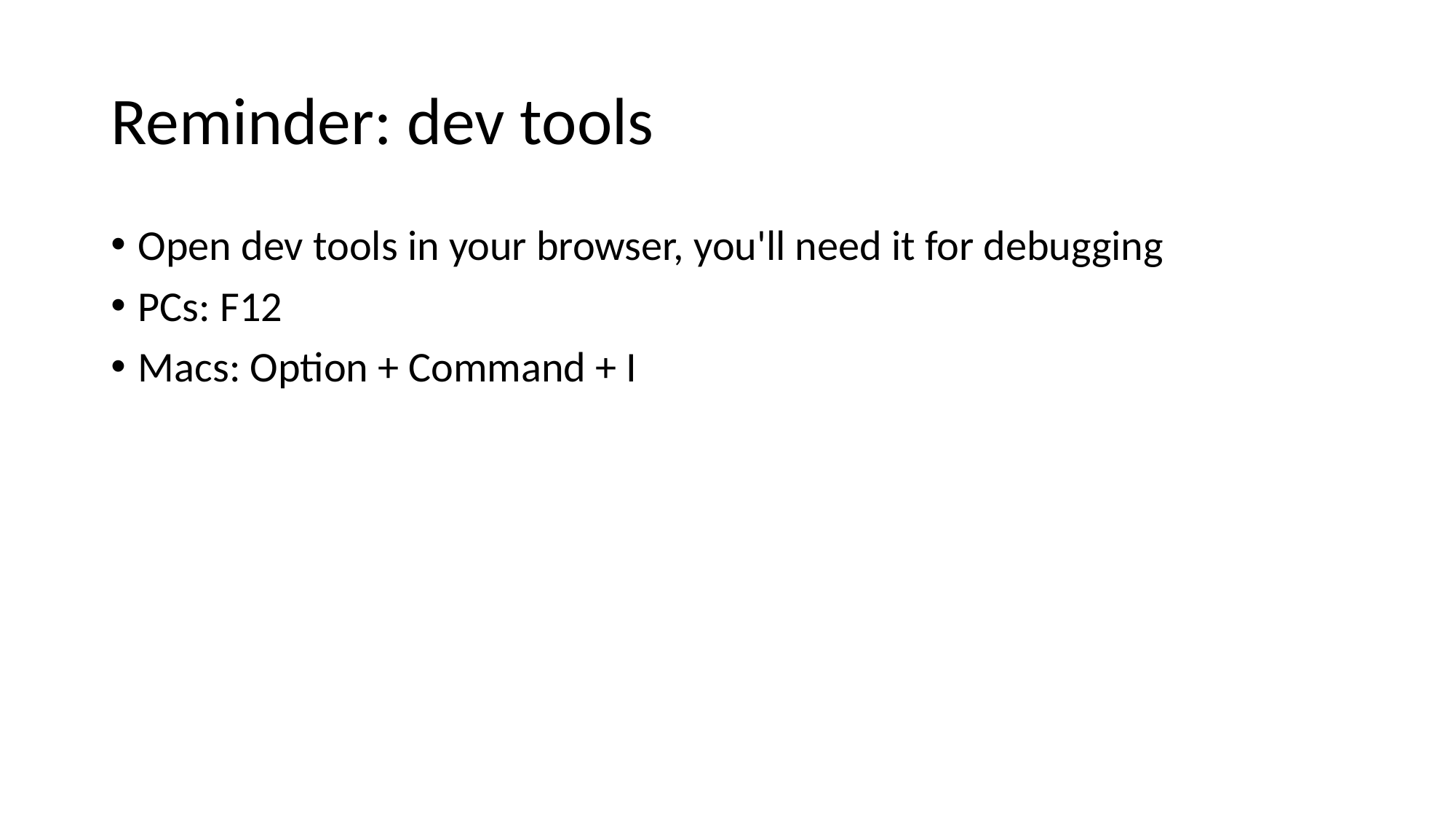

# Reminder: dev tools
Open dev tools in your browser, you'll need it for debugging
PCs: F12
Macs: Option + Command + I